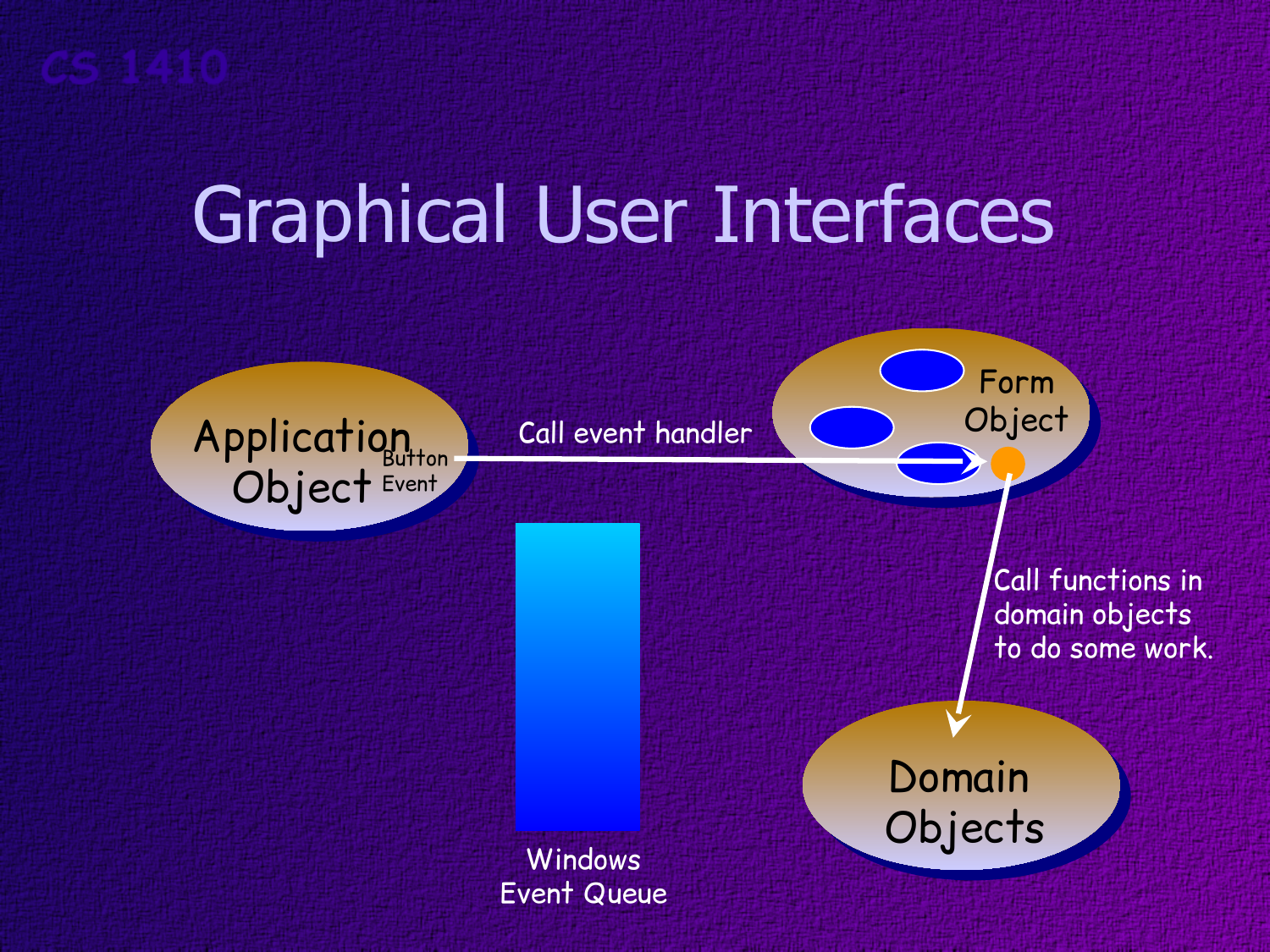

# Graphical User Interfaces

Form
Object

Application
Object

Call event handler
Button
Event

Call functions in
domain objects
to do some work.

Domain
Objects
Windows
Event Queue